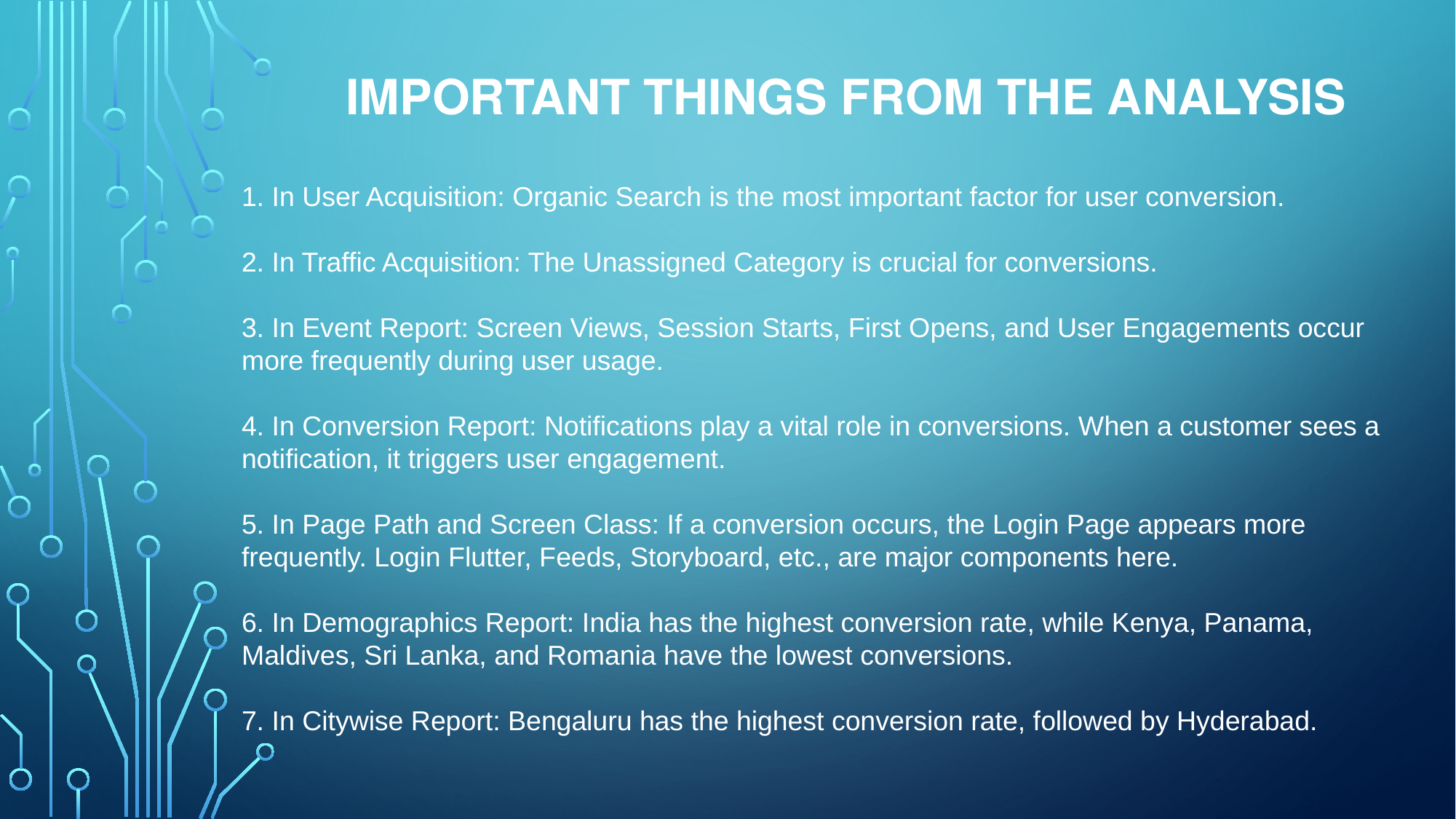

# IMPORTANT THINGS FROM THE ANALYSIS
1. In User Acquisition: Organic Search is the most important factor for user conversion.

2. In Traffic Acquisition: The Unassigned Category is crucial for conversions.

3. In Event Report: Screen Views, Session Starts, First Opens, and User Engagements occur more frequently during user usage.

4. In Conversion Report: Notifications play a vital role in conversions. When a customer sees a notification, it triggers user engagement.

5. In Page Path and Screen Class: If a conversion occurs, the Login Page appears more frequently. Login Flutter, Feeds, Storyboard, etc., are major components here.

6. In Demographics Report: India has the highest conversion rate, while Kenya, Panama, Maldives, Sri Lanka, and Romania have the lowest conversions.

7. In Citywise Report: Bengaluru has the highest conversion rate, followed by Hyderabad.